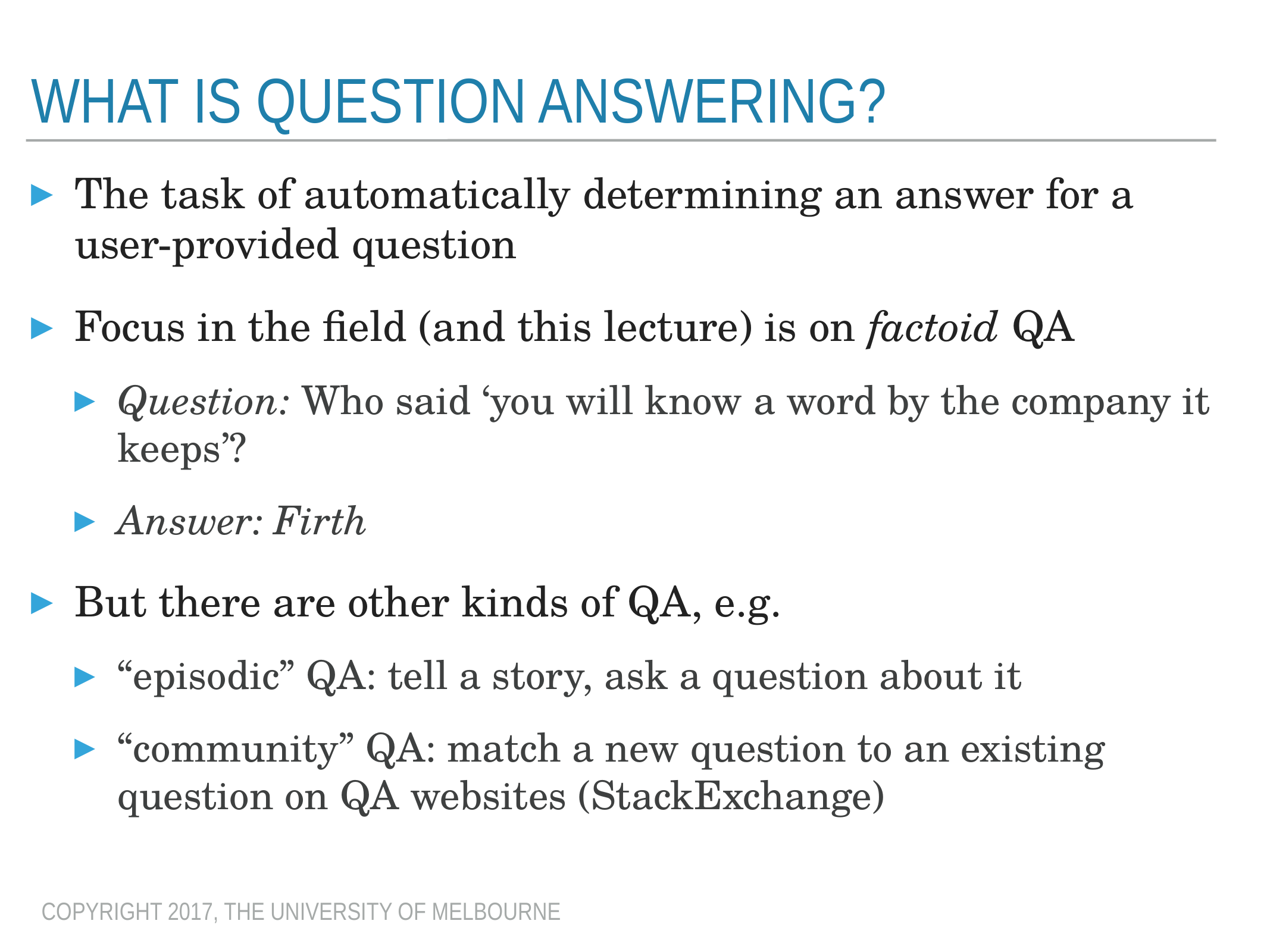

# What is question answering?
The task of automatically determining an answer for a user-provided question
Focus in the field (and this lecture) is on factoid QA
Question: Who said ‘you will know a word by the company it keeps’?
Answer: Firth
But there are other kinds of QA, e.g.
“episodic” QA: tell a story, ask a question about it
“community” QA: match a new question to an existing question on QA websites (StackExchange)